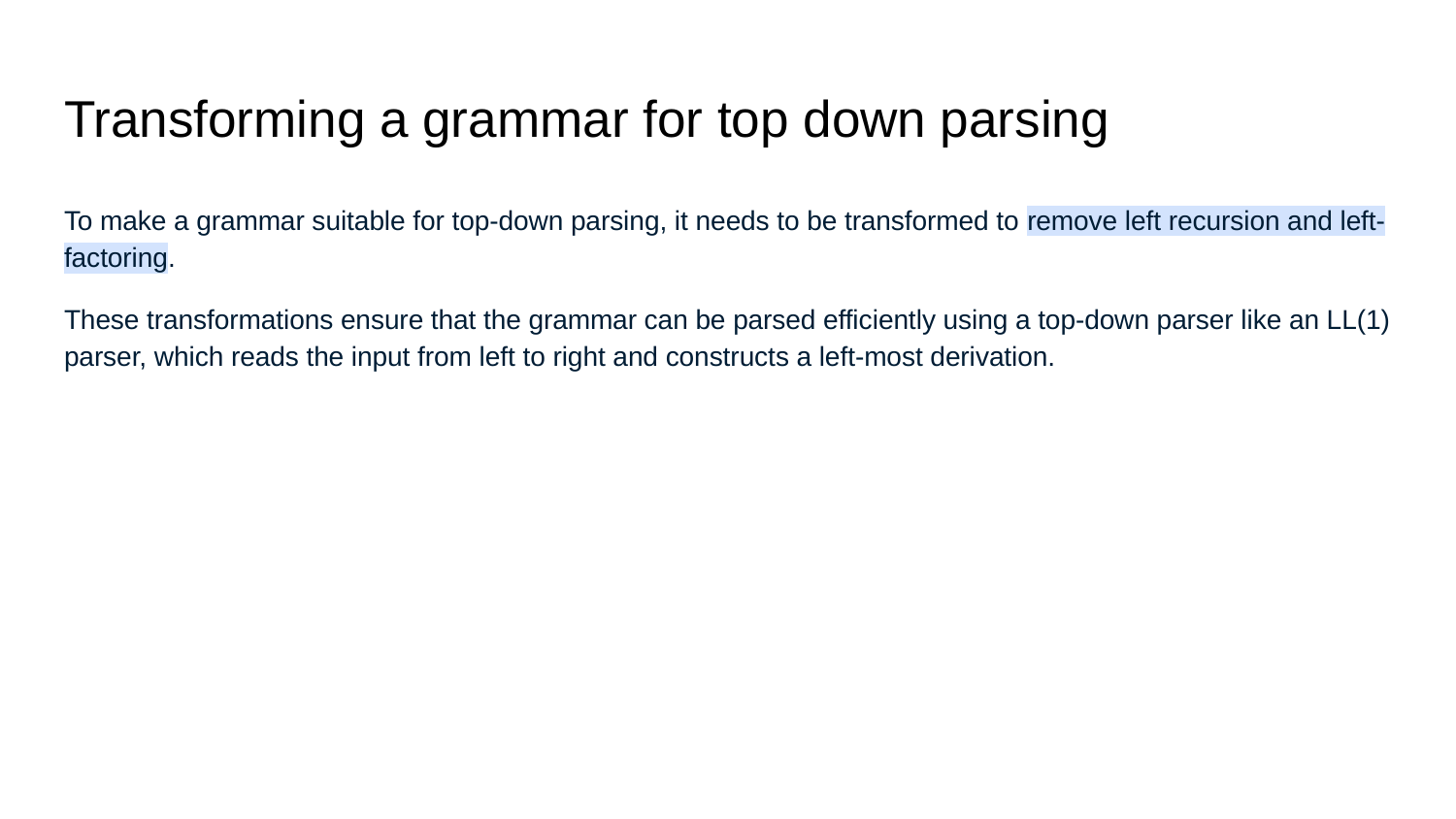

# Transforming a grammar for top down parsing
To make a grammar suitable for top-down parsing, it needs to be transformed to remove left recursion and left-factoring.
These transformations ensure that the grammar can be parsed efficiently using a top-down parser like an LL(1) parser, which reads the input from left to right and constructs a left-most derivation.